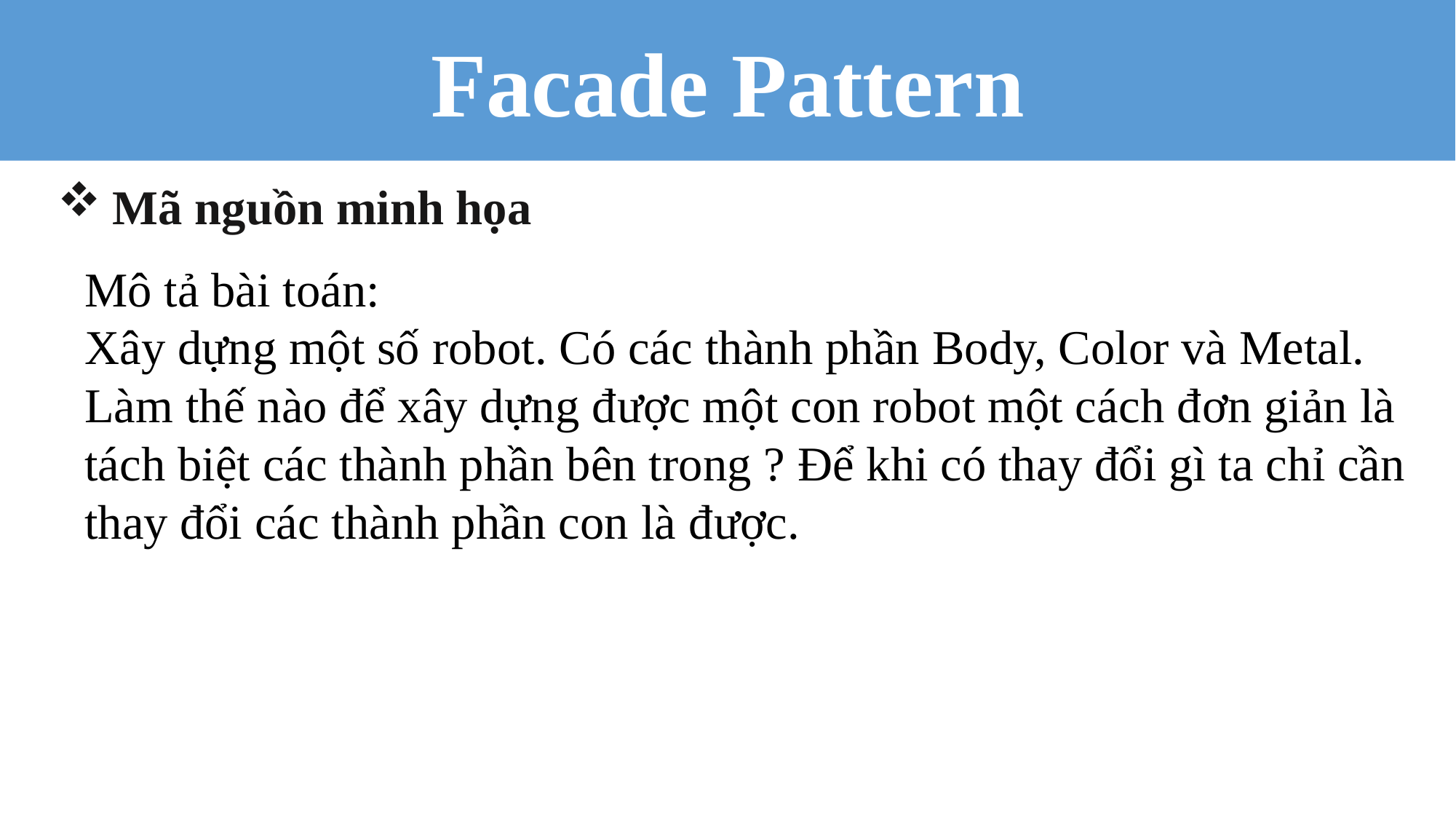

Facade Pattern
Mã nguồn minh họa
Mô tả bài toán:
Xây dựng một số robot. Có các thành phần Body, Color và Metal.
Làm thế nào để xây dựng được một con robot một cách đơn giản là
tách biệt các thành phần bên trong ? Để khi có thay đổi gì ta chỉ cần
thay đổi các thành phần con là được.